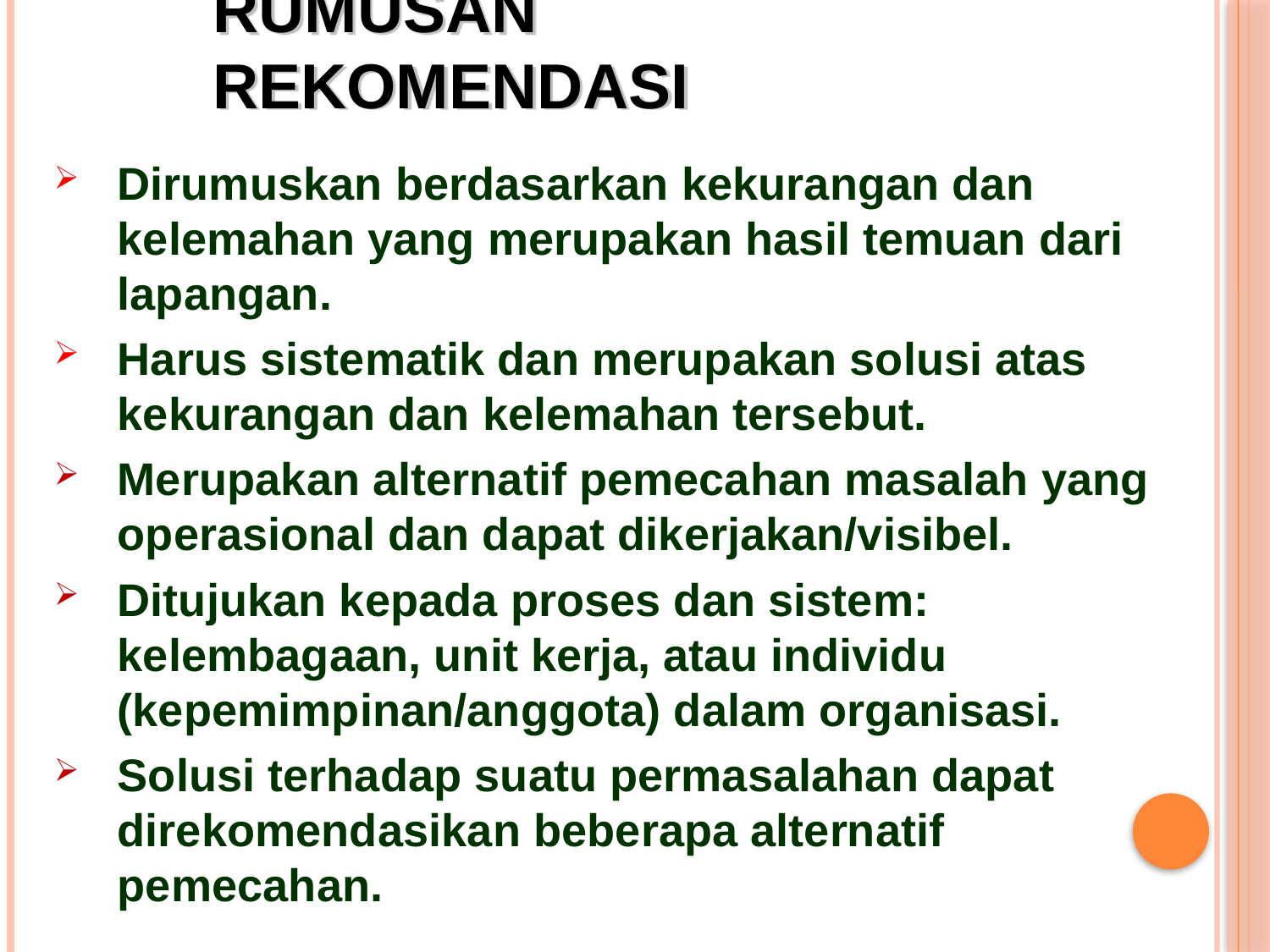

RUMUSAN REKOMENDASI
Dirumuskan berdasarkan kekurangan dan kelemahan yang merupakan hasil temuan dari lapangan.
Harus sistematik dan merupakan solusi atas kekurangan dan kelemahan tersebut.
Merupakan alternatif pemecahan masalah yang operasional dan dapat dikerjakan/visibel.
Ditujukan kepada proses dan sistem: kelembagaan, unit kerja, atau individu (kepemimpinan/anggota) dalam organisasi.
Solusi terhadap suatu permasalahan dapat direkomendasikan beberapa alternatif pemecahan.